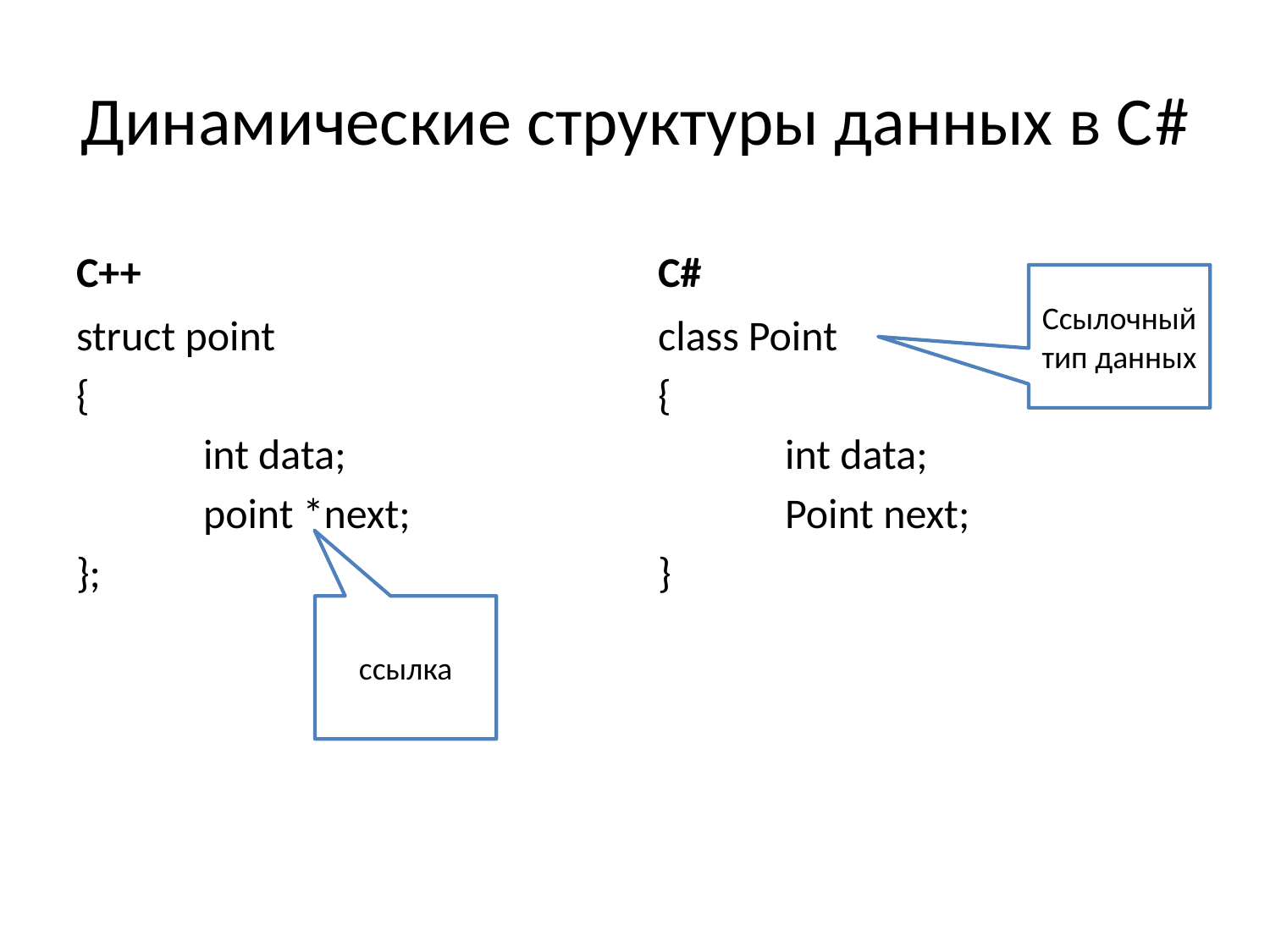

# Динамические структуры данных в С#
C++
C#
Ссылочный тип данных
struct point
{
	int data;
	point *next;
};
class Point
{
	int data;
	Point next;
}
ссылка